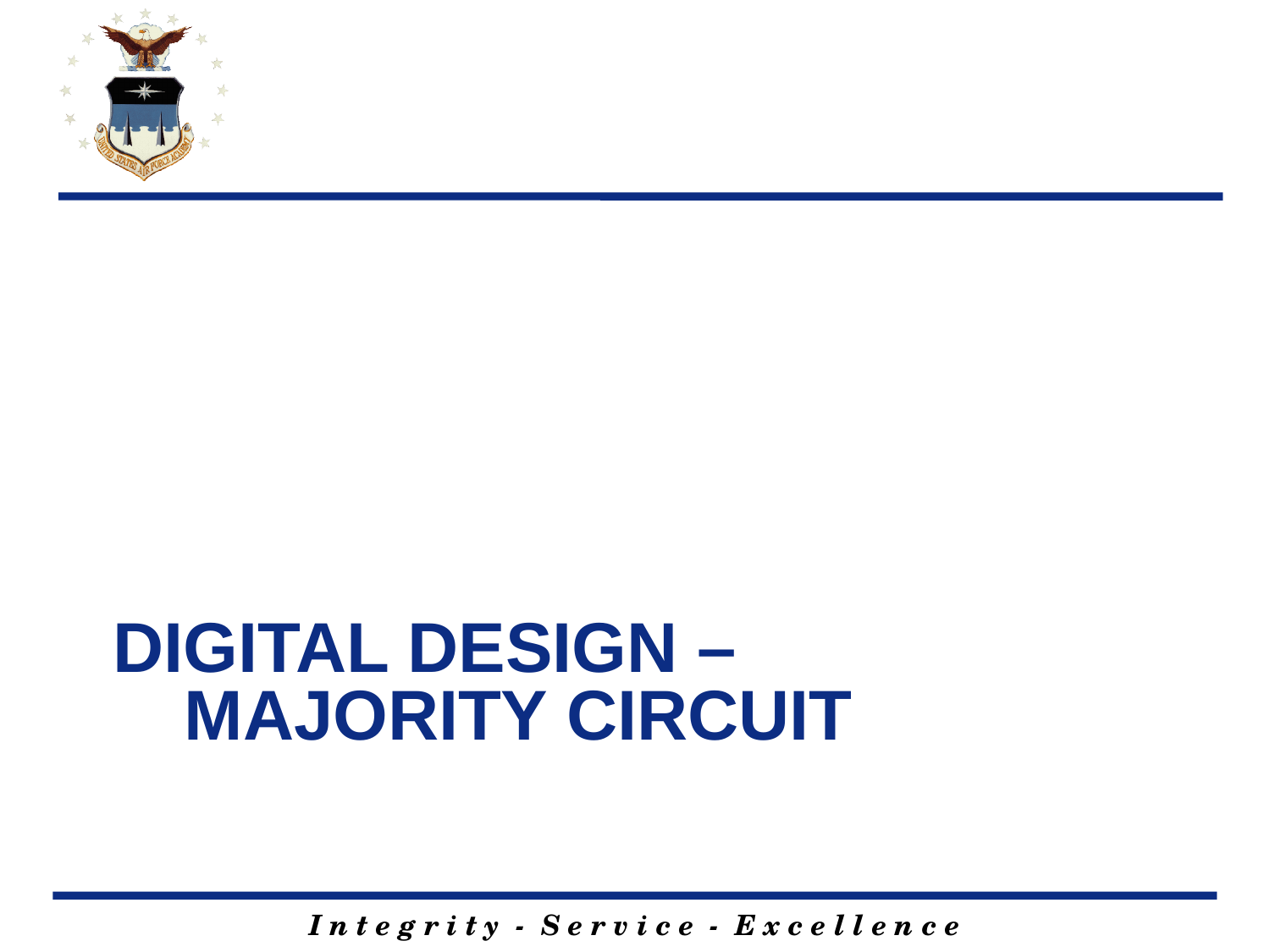

# Digital Design – 	Majority Circuit

39